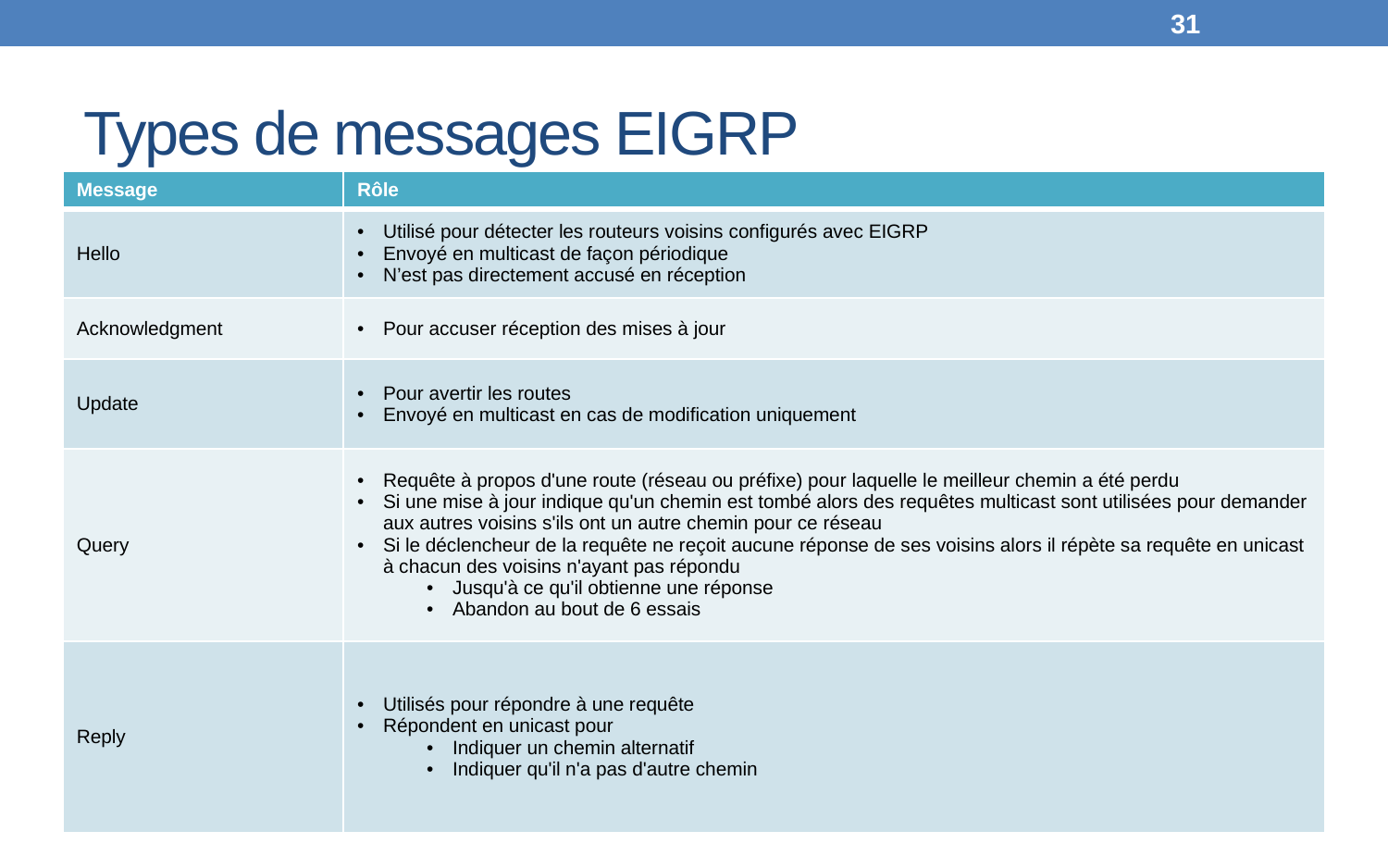

31
# Types de messages EIGRP
| Message | Rôle |
| --- | --- |
| Hello | Utilisé pour détecter les routeurs voisins configurés avec EIGRP Envoyé en multicast de façon périodique N’est pas directement accusé en réception |
| Acknowledgment | Pour accuser réception des mises à jour |
| Update | Pour avertir les routes Envoyé en multicast en cas de modification uniquement |
| Query | Requête à propos d'une route (réseau ou préfixe) pour laquelle le meilleur chemin a été perdu Si une mise à jour indique qu'un chemin est tombé alors des requêtes multicast sont utilisées pour demander aux autres voisins s'ils ont un autre chemin pour ce réseau Si le déclencheur de la requête ne reçoit aucune réponse de ses voisins alors il répète sa requête en unicast à chacun des voisins n'ayant pas répondu Jusqu'à ce qu'il obtienne une réponse Abandon au bout de 6 essais |
| Reply | Utilisés pour répondre à une requête Répondent en unicast pour Indiquer un chemin alternatif Indiquer qu'il n'a pas d'autre chemin |